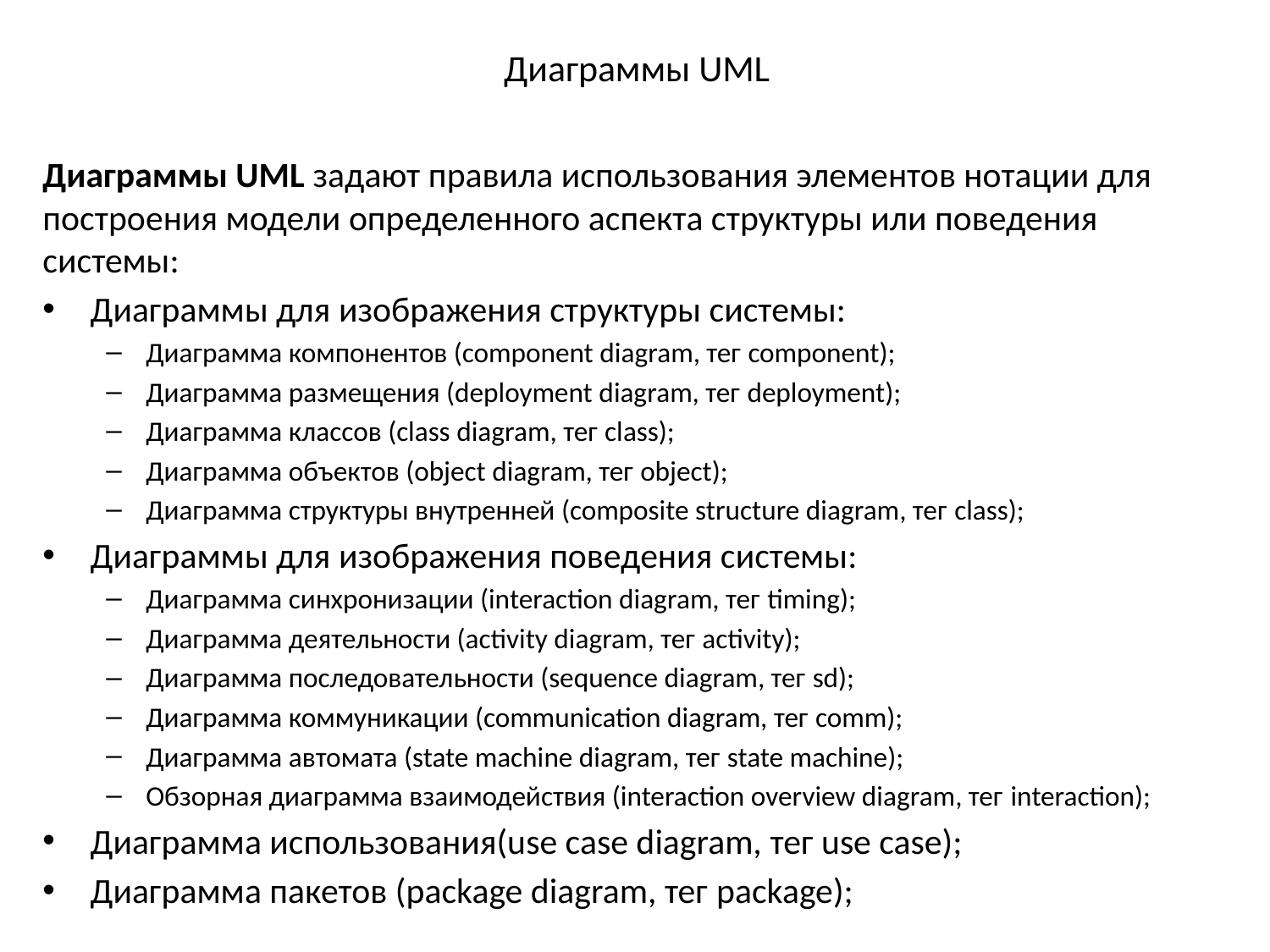

# Диаграммы UML
Диаграммы UML задают правила использования элементов нотации для построения модели определенного аспекта структуры или поведения системы:
Диаграммы для изображения структуры системы:
Диаграмма компонентов (component diagram, тег component);
Диаграмма размещения (deployment diagram, тег deployment);
Диаграмма классов (class diagram, тег class);
Диаграмма объектов (object diagram, тег object);
Диаграмма структуры внутренней (composite structure diagram, тег class);
Диаграммы для изображения поведения системы:
Диаграмма синхронизации (interaction diagram, тег timing);
Диаграмма деятельности (activity diagram, тег activity);
Диаграмма последовательности (sequence diagram, тег sd);
Диаграмма коммуникации (communication diagram, тег comm);
Диаграмма автомата (state machine diagram, тег state machine);
Обзорная диаграмма взаимодействия (interaction overview diagram, тег interaction);
Диаграмма использования(use case diagram, тег use case);
Диаграмма пакетов (package diagram, тег package);